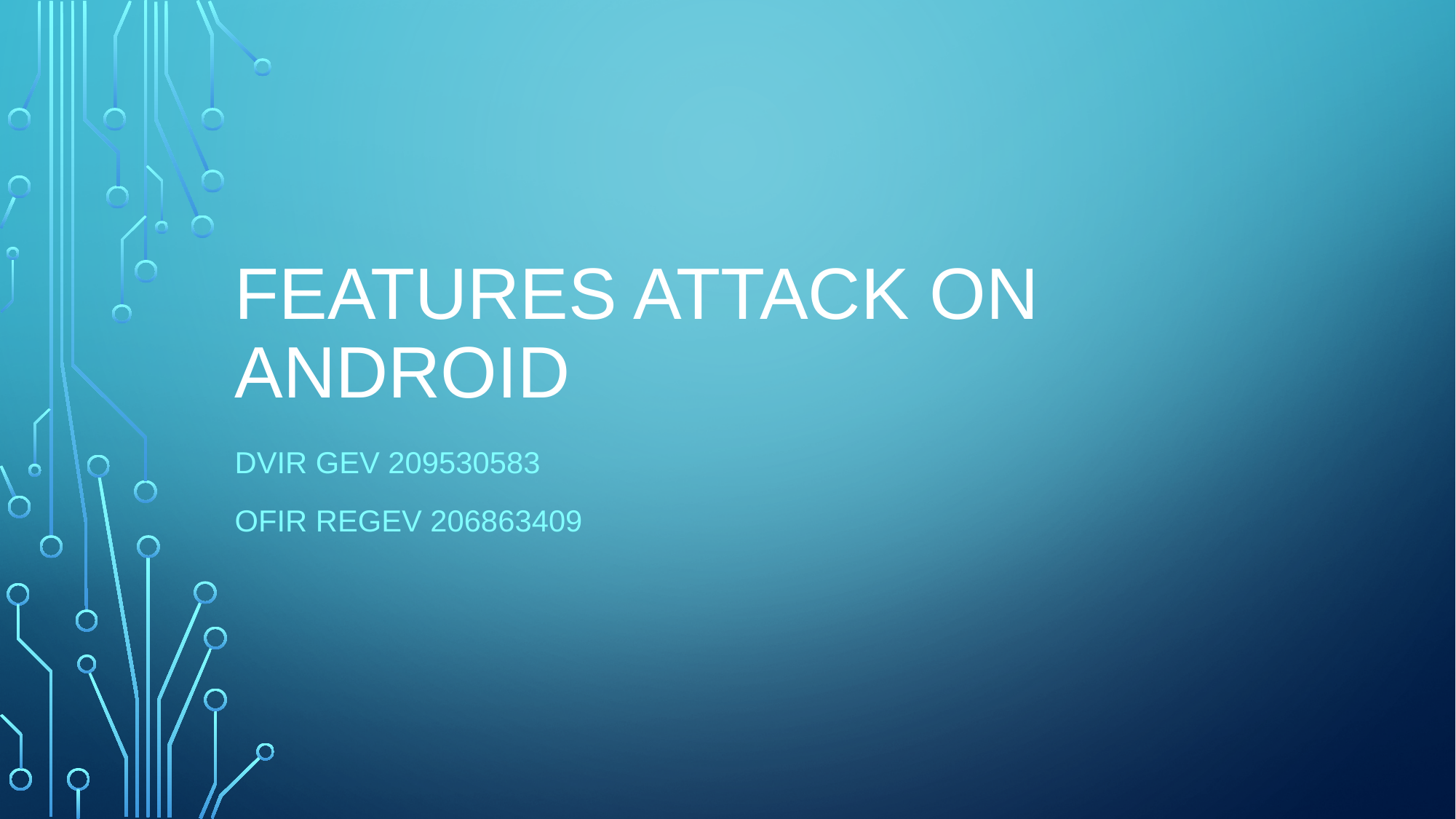

# Features attack on android
Dvir Gev 209530583
Ofir regev 206863409